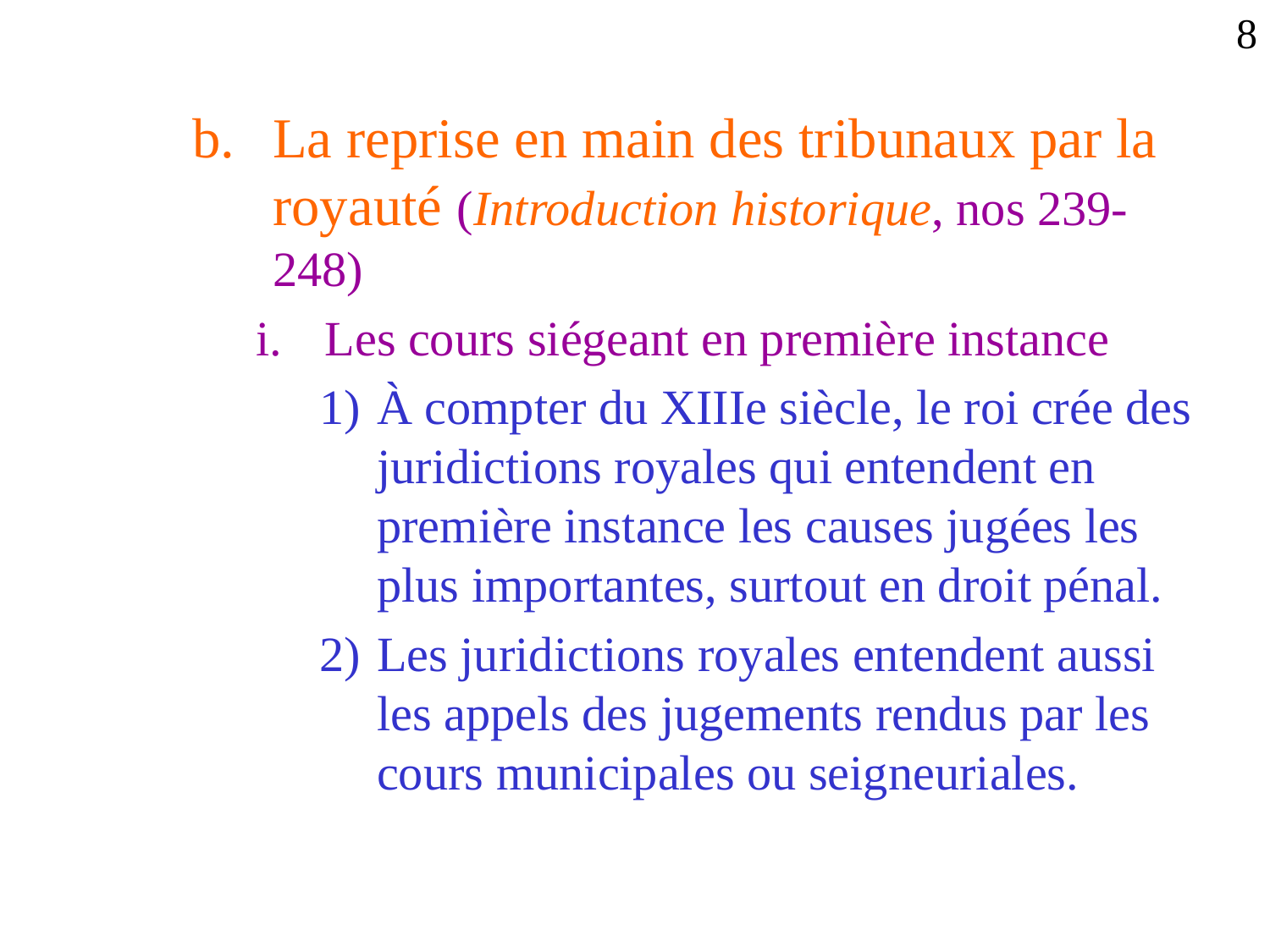

8
La reprise en main des tribunaux par la royauté (Introduction historique, nos 239-248)
Les cours siégeant en première instance
À compter du XIIIe siècle, le roi crée des juridictions royales qui entendent en première instance les causes jugées les plus importantes, surtout en droit pénal.
Les juridictions royales entendent aussi les appels des jugements rendus par les cours municipales ou seigneuriales.